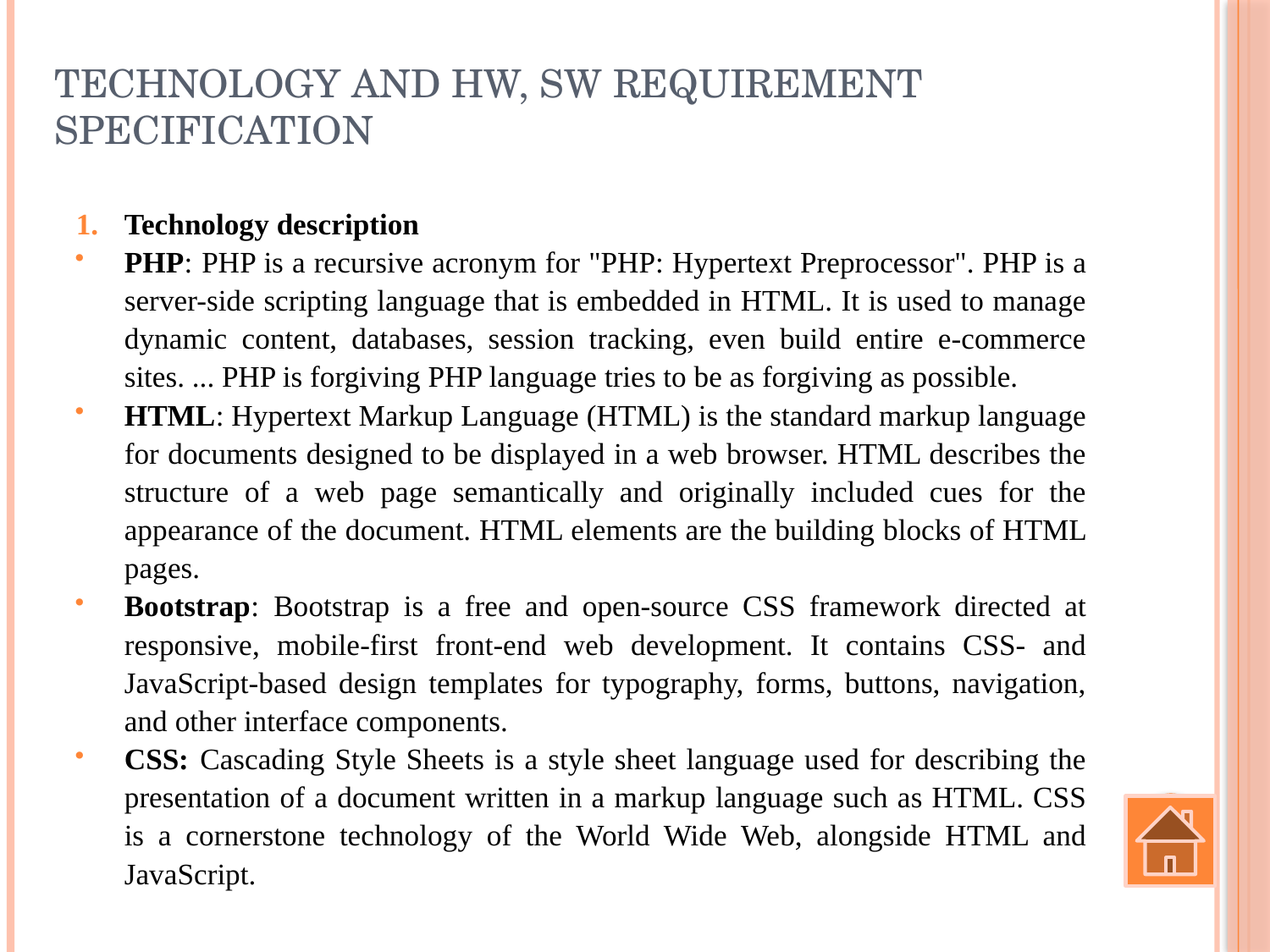

# Technology and HW, SW Requirement Specification
Technology description
PHP: PHP is a recursive acronym for "PHP: Hypertext Preprocessor". PHP is a server-side scripting language that is embedded in HTML. It is used to manage dynamic content, databases, session tracking, even build entire e-commerce sites. ... PHP is forgiving PHP language tries to be as forgiving as possible.
HTML: Hypertext Markup Language (HTML) is the standard markup language for documents designed to be displayed in a web browser. HTML describes the structure of a web page semantically and originally included cues for the appearance of the document. HTML elements are the building blocks of HTML pages.
Bootstrap: Bootstrap is a free and open-source CSS framework directed at responsive, mobile-first front-end web development. It contains CSS- and JavaScript-based design templates for typography, forms, buttons, navigation, and other interface components.
CSS: Cascading Style Sheets is a style sheet language used for describing the presentation of a document written in a markup language such as HTML. CSS is a cornerstone technology of the World Wide Web, alongside HTML and JavaScript.